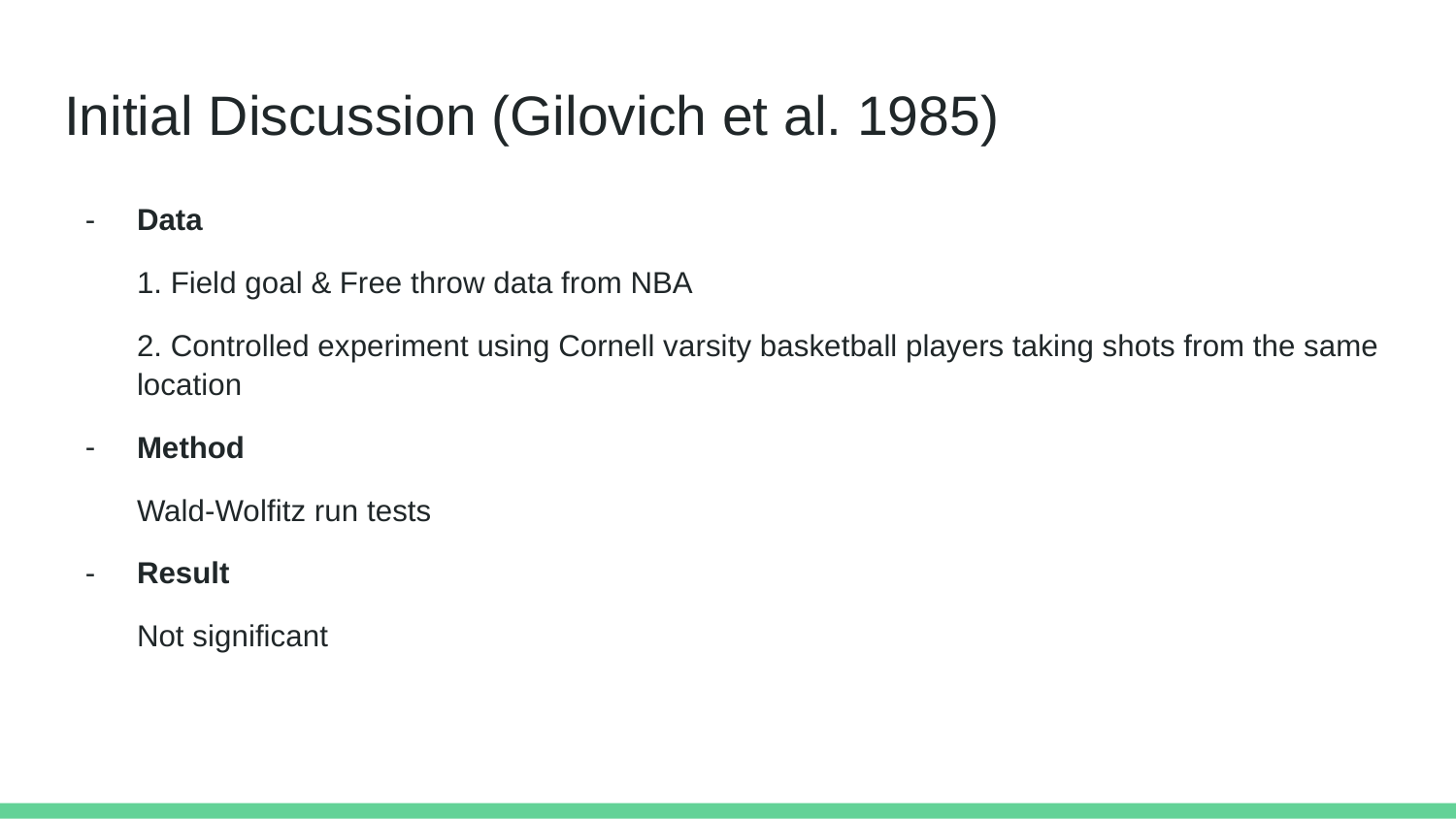

# Initial Discussion (Gilovich et al. 1985)
Data
1. Field goal & Free throw data from NBA
2. Controlled experiment using Cornell varsity basketball players taking shots from the same location
Method
Wald-Wolfitz run tests
Result
Not significant